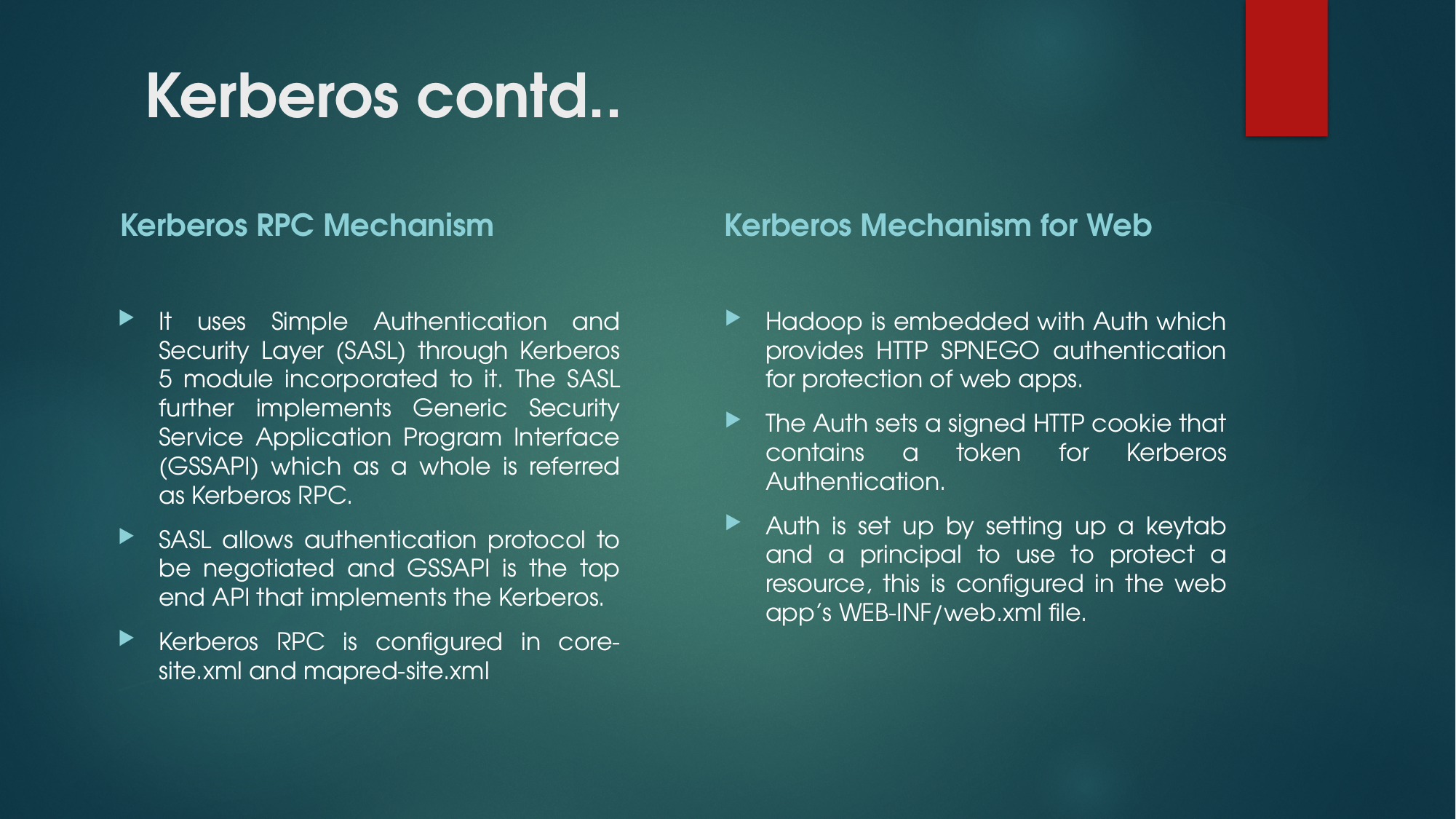

# Kerberos contd..
Kerberos Mechanism for Web
Kerberos RPC Mechanism
It uses Simple Authentication and Security Layer (SASL) through Kerberos 5 module incorporated to it. The SASL further implements Generic Security Service Application Program Interface (GSSAPI) which as a whole is referred as Kerberos RPC.
SASL allows authentication protocol to be negotiated and GSSAPI is the top end API that implements the Kerberos.
Kerberos RPC is configured in core-site.xml and mapred-site.xml
Hadoop is embedded with Auth which provides HTTP SPNEGO authentication for protection of web apps.
The Auth sets a signed HTTP cookie that contains a token for Kerberos Authentication.
Auth is set up by setting up a keytab and a principal to use to protect a resource, this is configured in the web app’s WEB-INF/web.xml file.